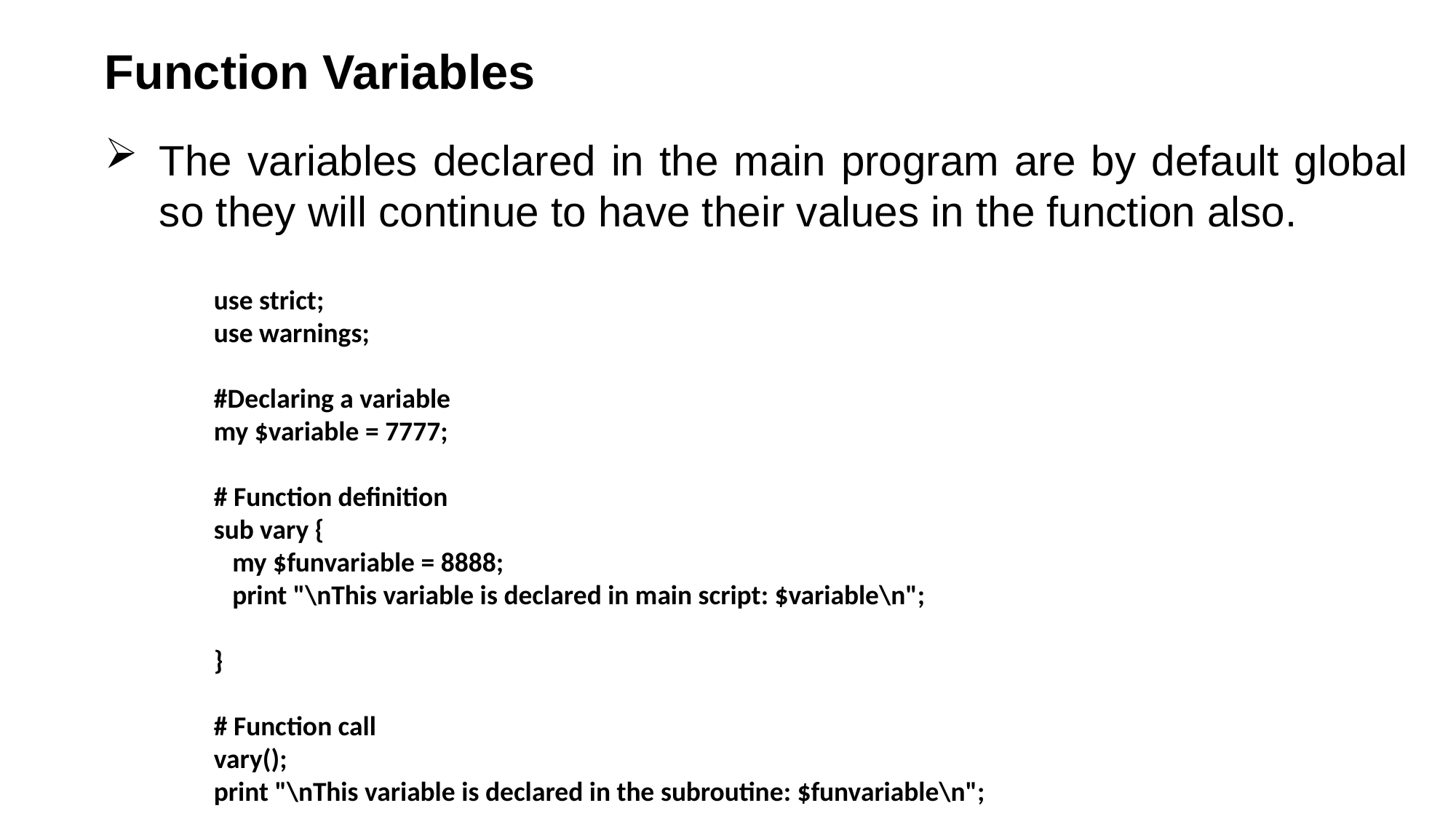

Function Variables
The variables declared in the main program are by default global so they will continue to have their values in the function also.

use strict;
use warnings;

#Declaring a variable
my $variable = 7777;

# Function definition
sub vary {
   my $funvariable = 8888;
   print "\nThis variable is declared in main script: $variable\n";

}

# Function call
vary();
print "\nThis variable is declared in the subroutine: $funvariable\n";